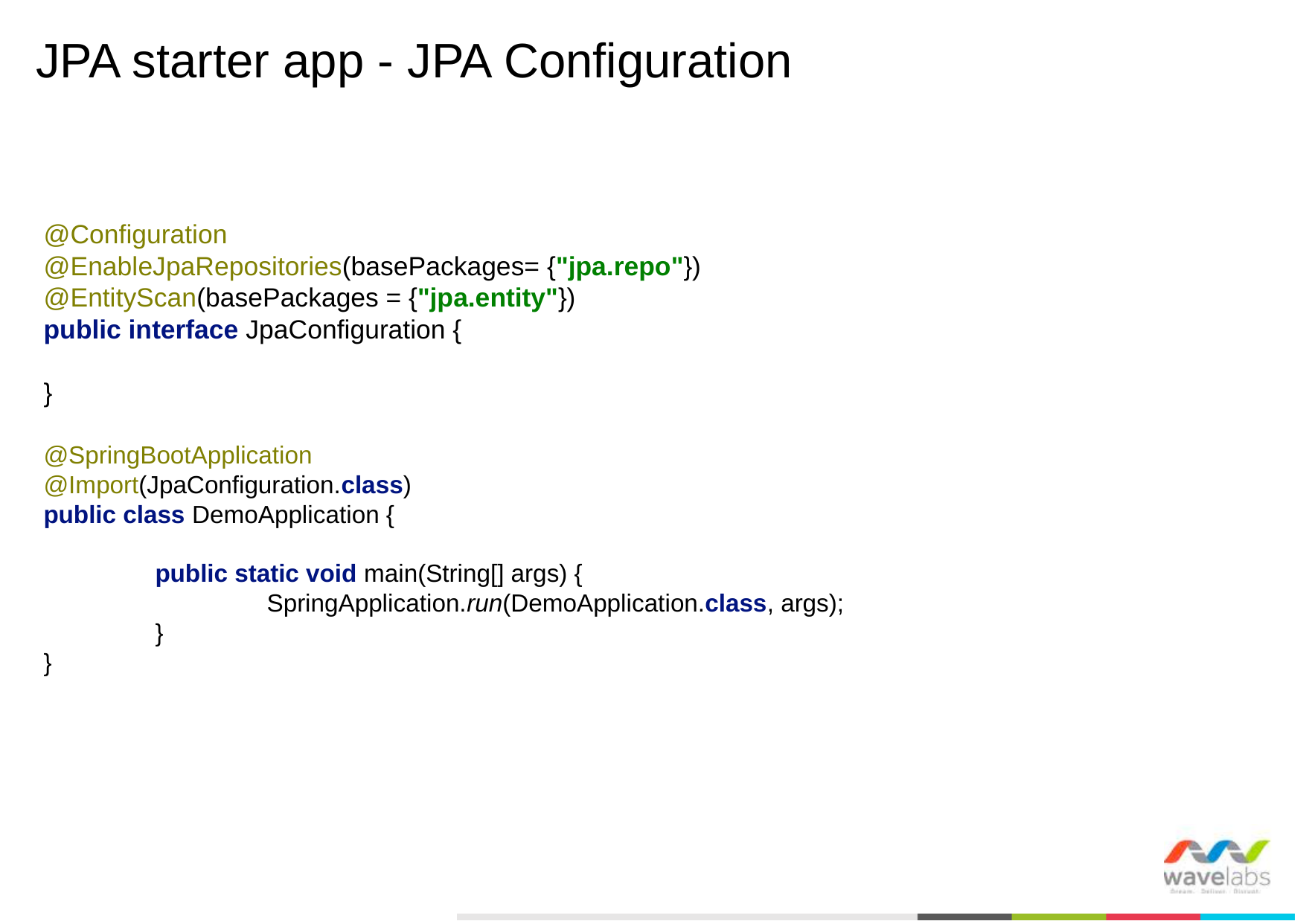

# JPA starter app - JPA Configuration
@Configuration
@EnableJpaRepositories(basePackages= {"jpa.repo"})
@EntityScan(basePackages = {"jpa.entity"})
public interface JpaConfiguration {

}

@SpringBootApplication
@Import(JpaConfiguration.class)
public class DemoApplication {

	public static void main(String[] args) {
		SpringApplication.run(DemoApplication.class, args);
	}
}